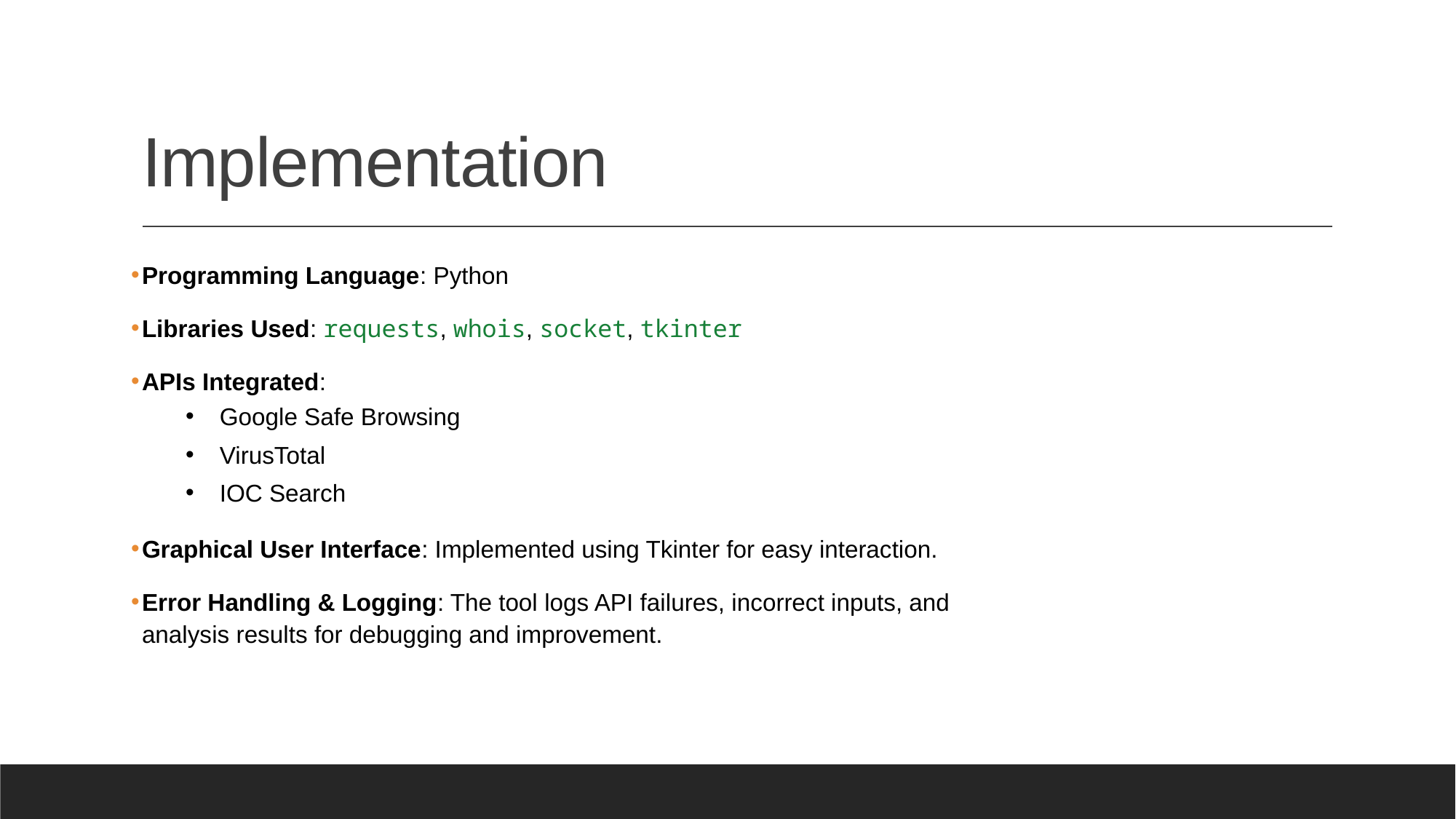

# Implementation
Programming Language: Python
Libraries Used: requests, whois, socket, tkinter
APIs Integrated:
Google Safe Browsing
VirusTotal
IOC Search
Graphical User Interface: Implemented using Tkinter for easy interaction.
Error Handling & Logging: The tool logs API failures, incorrect inputs, and analysis results for debugging and improvement.